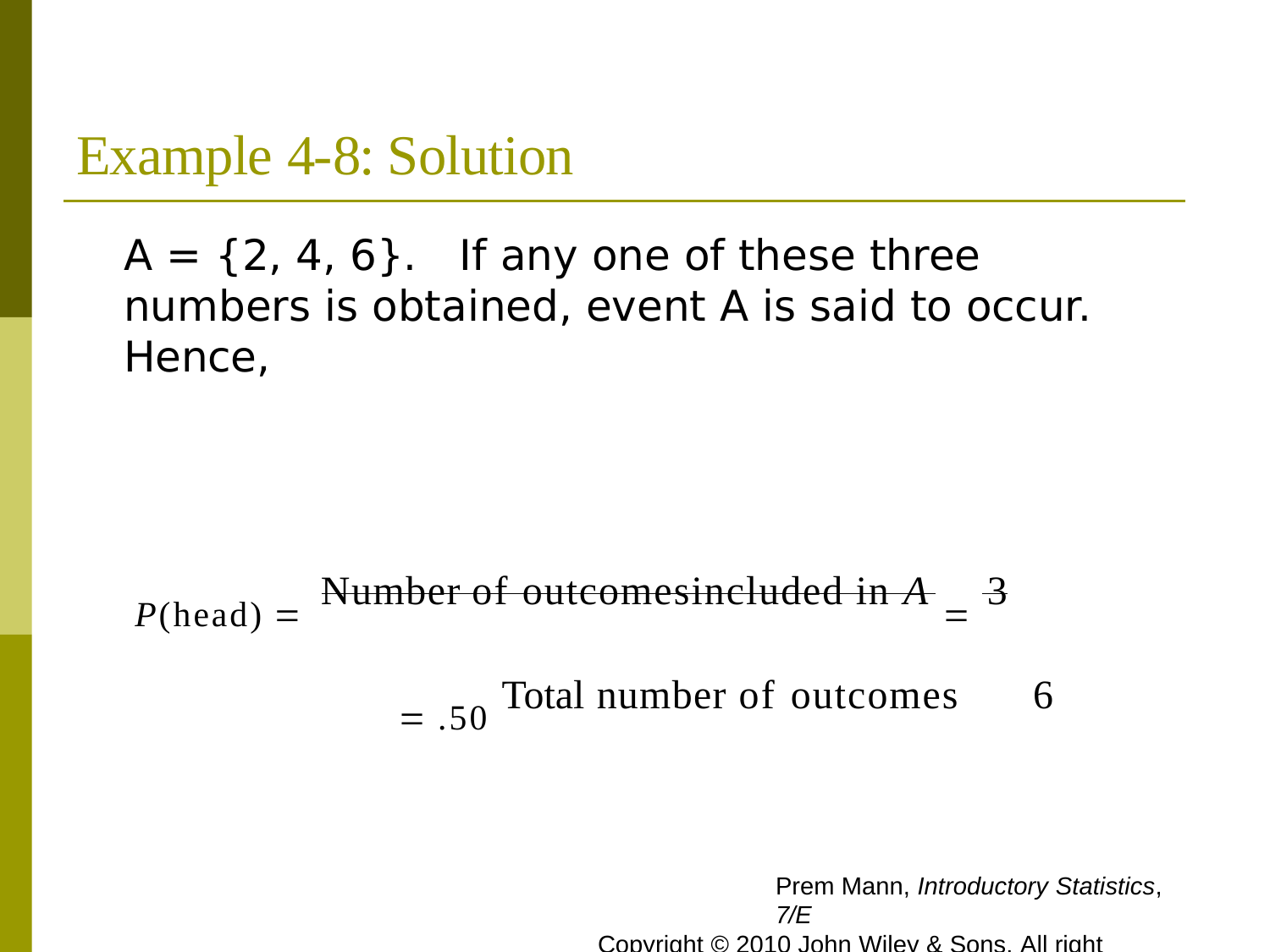

# Example 4-8: Solution
A = {2, 4, 6}.	If any one of these three numbers is obtained, event A is said to occur. Hence,
P(head) = Number of outcomesincluded in A = 3 = .50 Total number of outcomes	6

Prem Mann, Introductory Statistics, 7/E
Copyright © 2010 John Wiley & Sons. All right reserved